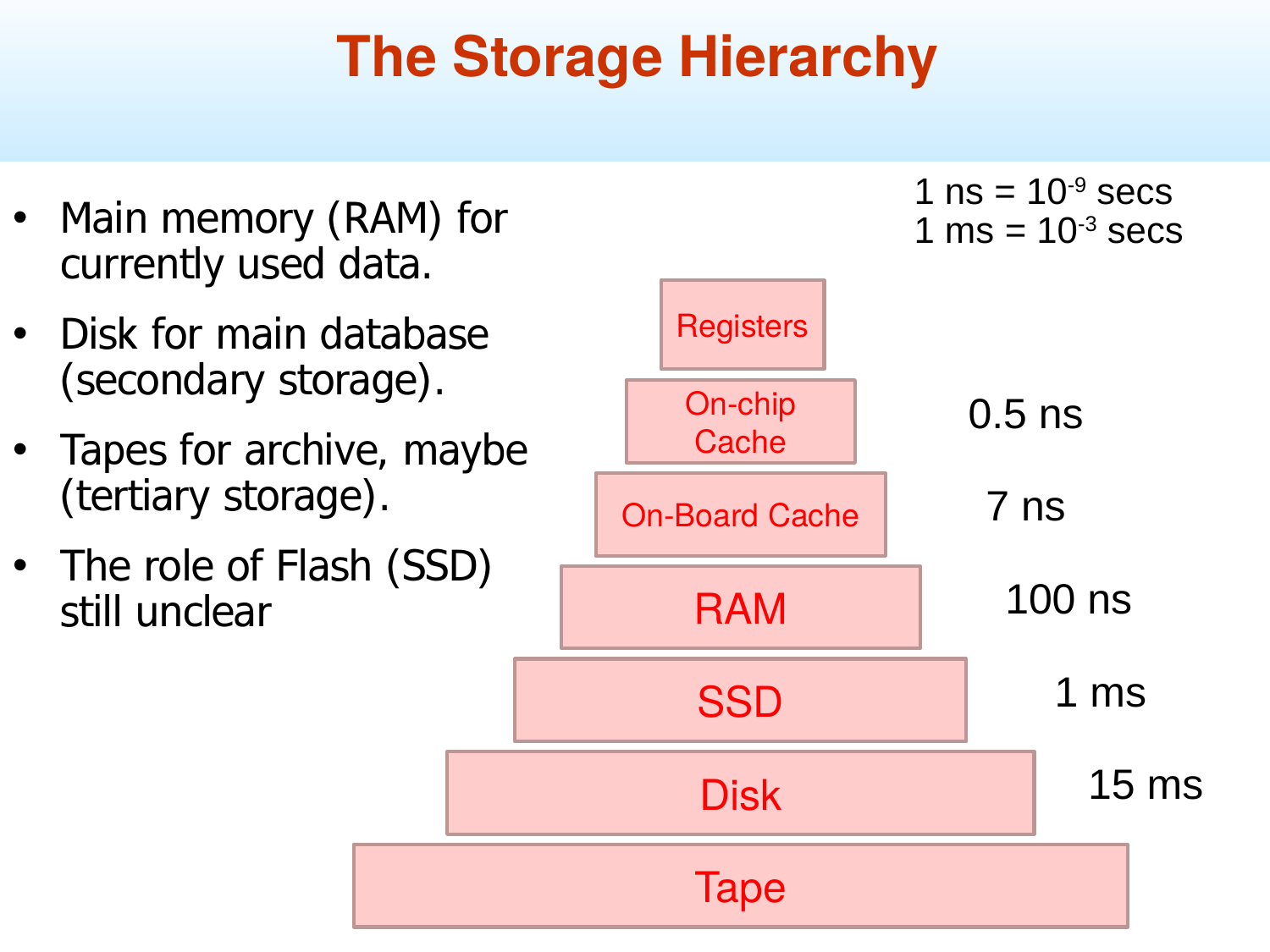

The Storage Hierarchy
1 ns = 10-9 secs
Main memory (RAM) for currently used data.
Disk for main database (secondary storage).
Tapes for archive, maybe
(tertiary storage).
The role of Flash (SSD)
still unclear

1 ms = 10-3 secs
Registers

On-chip Cache

0.5 ns
7 ns

On-Board Cache
100 ns

RAM
1 ms

SSD
15 ms

Disk

Tape
6